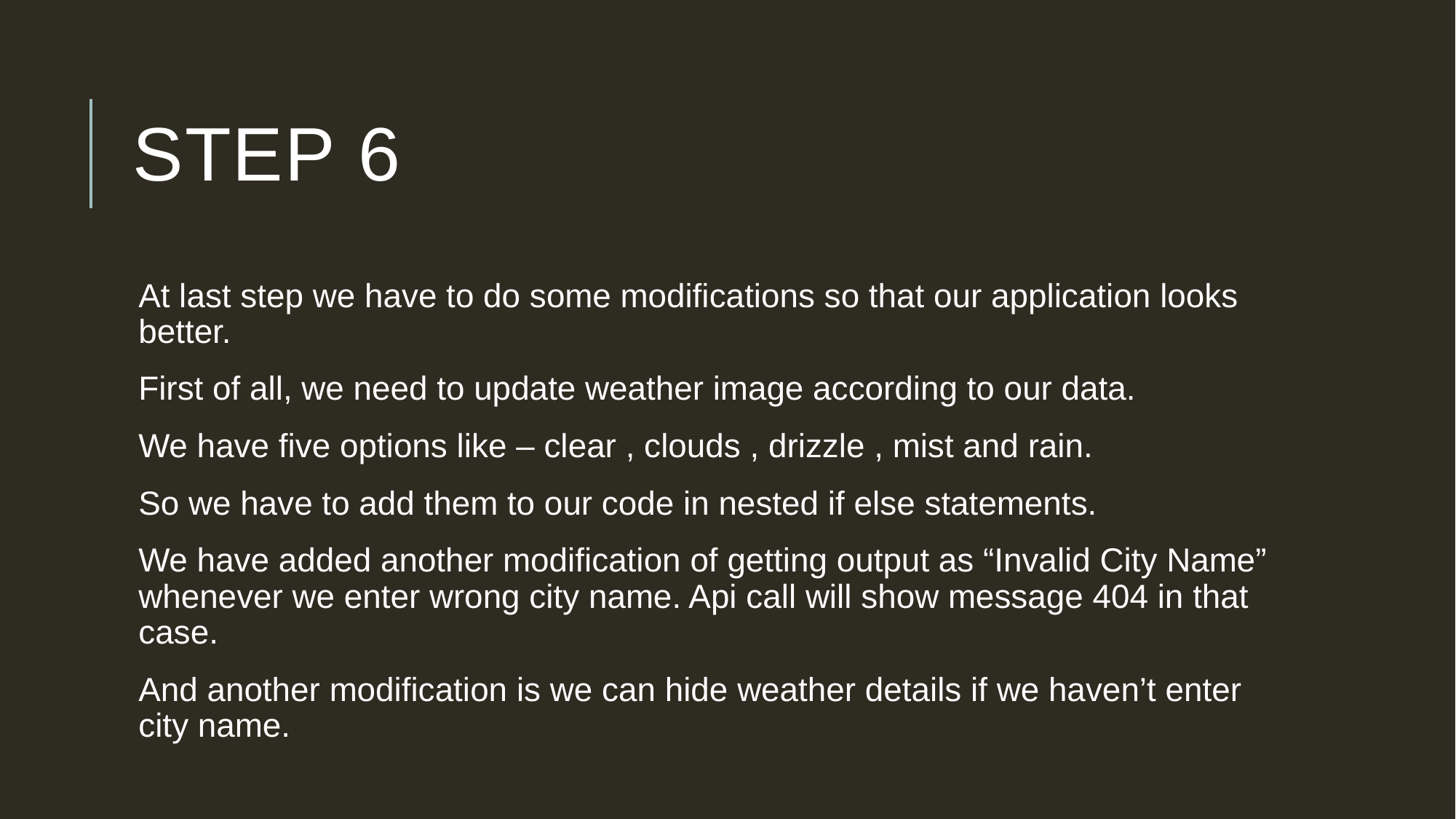

# Step 6
At last step we have to do some modifications so that our application looks better.
First of all, we need to update weather image according to our data.
We have five options like – clear , clouds , drizzle , mist and rain.
So we have to add them to our code in nested if else statements.
We have added another modification of getting output as “Invalid City Name” whenever we enter wrong city name. Api call will show message 404 in that case.
And another modification is we can hide weather details if we haven’t enter city name.